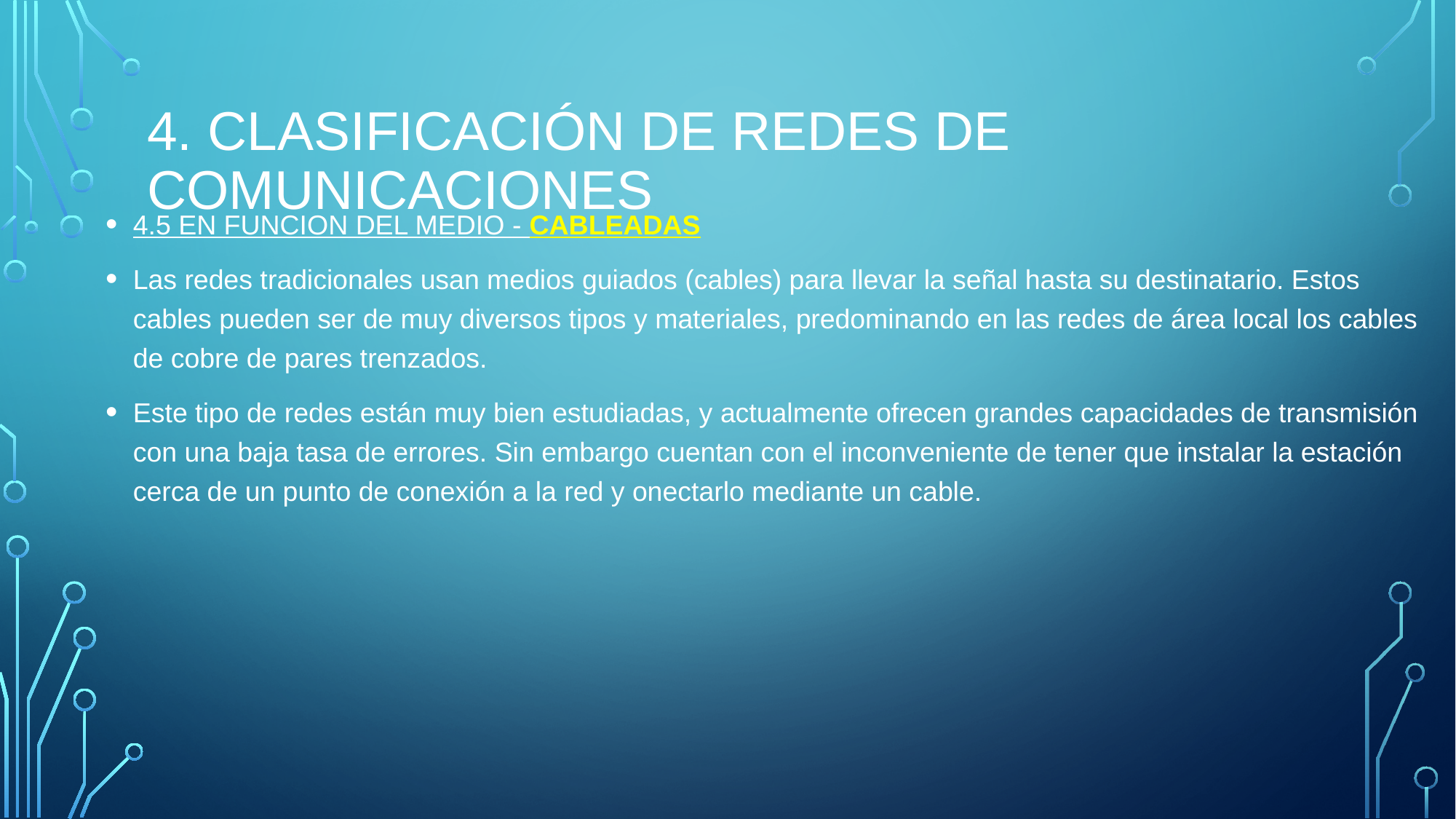

# 4. CLASIFICACIÓN de Redes de comunicaciones
4.5 EN FUNCION DEL MEDIO - CABLEADAS
Las redes tradicionales usan medios guiados (cables) para llevar la señal hasta su destinatario. Estos cables pueden ser de muy diversos tipos y materiales, predominando en las redes de área local los cables de cobre de pares trenzados.
Este tipo de redes están muy bien estudiadas, y actualmente ofrecen grandes capacidades de transmisión con una baja tasa de errores. Sin embargo cuentan con el inconveniente de tener que instalar la estación cerca de un punto de conexión a la red y onectarlo mediante un cable.